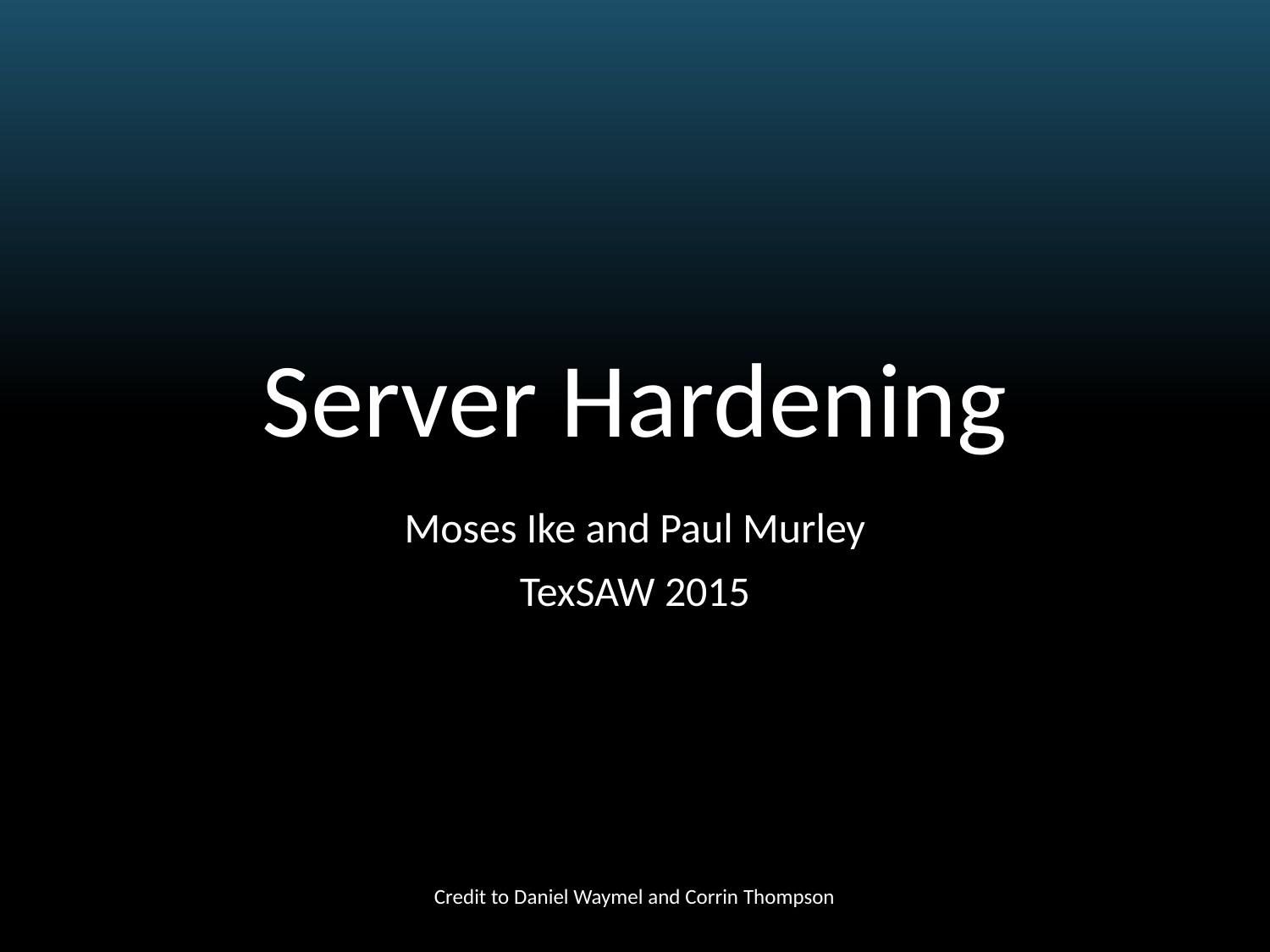

# Server Hardening
Moses Ike and Paul Murley
TexSAW 2015

Credit to Daniel Waymel and Corrin Thompson